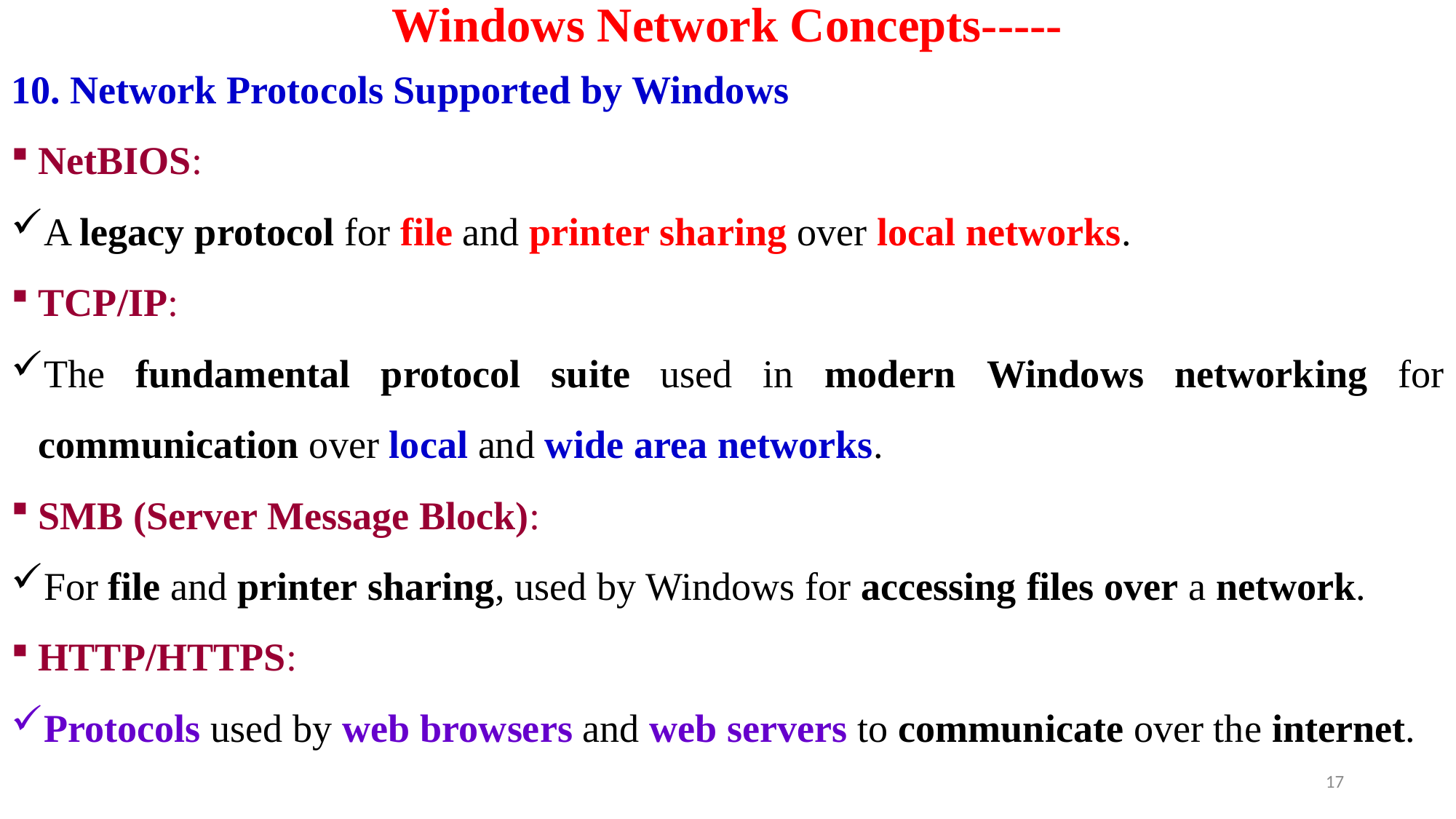

# Windows Network Concepts-----
10. Network Protocols Supported by Windows
NetBIOS:
A legacy protocol for file and printer sharing over local networks.
TCP/IP:
The fundamental protocol suite used in modern Windows networking for communication over local and wide area networks.
SMB (Server Message Block):
For file and printer sharing, used by Windows for accessing files over a network.
HTTP/HTTPS:
Protocols used by web browsers and web servers to communicate over the internet.
17